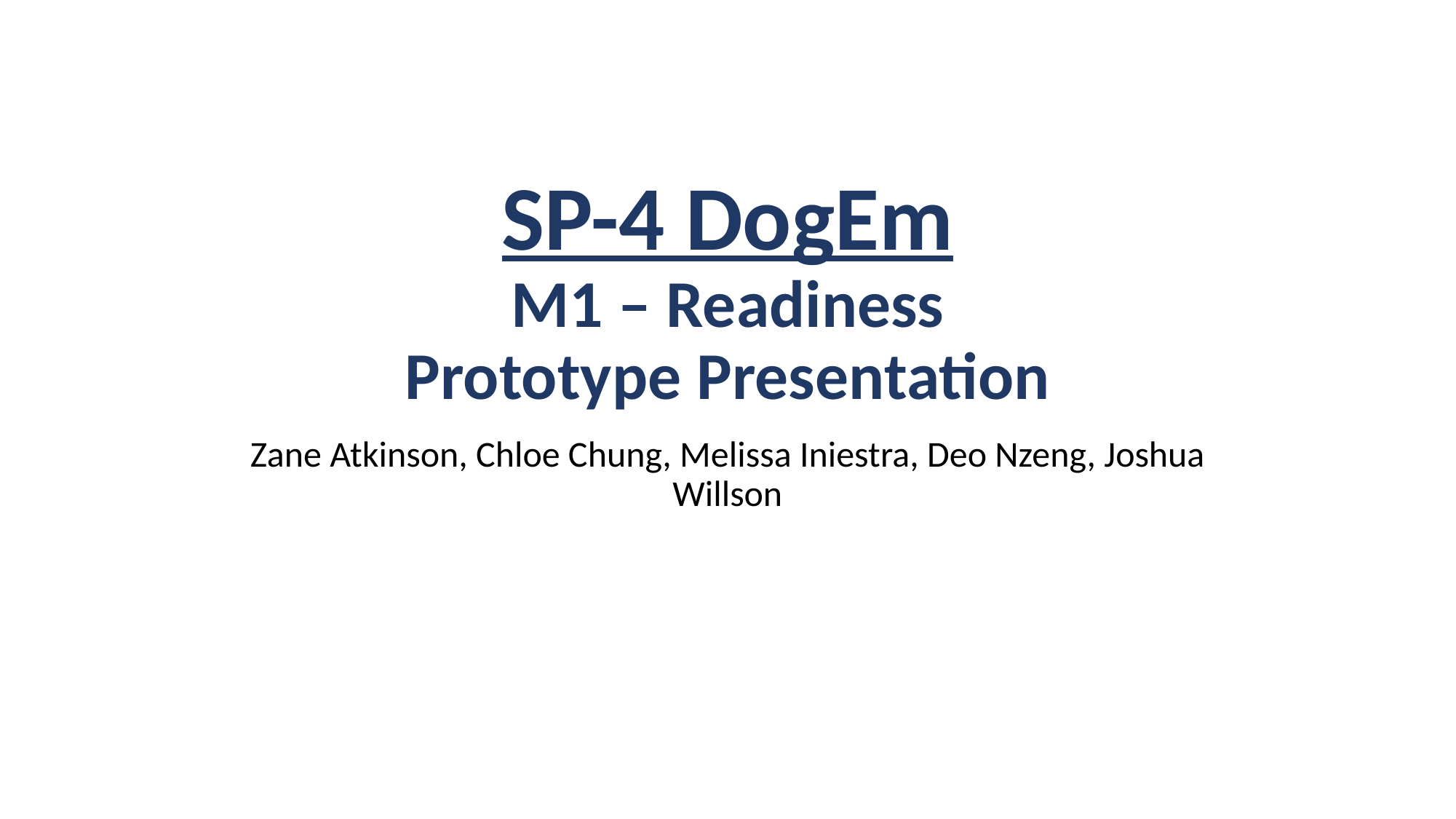

# SP-4 DogEm M1 – Readiness Prototype Presentation
Zane Atkinson, Chloe Chung, Melissa Iniestra, Deo Nzeng, Joshua Willson